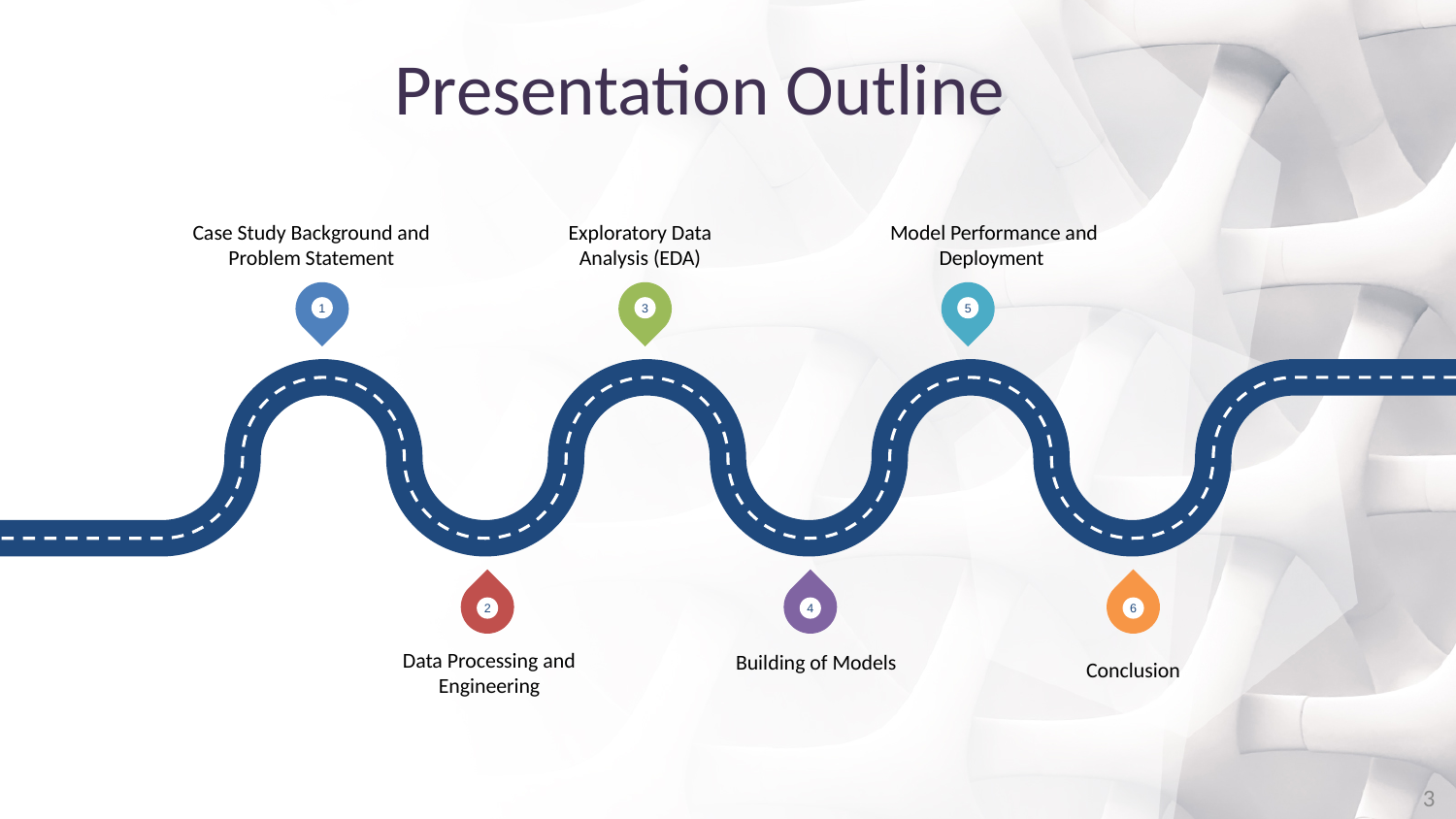

# Presentation Outline
Case Study Background and Problem Statement
Exploratory Data Analysis (EDA)
Model Performance and Deployment

1

3

5

2

4

6
Building of Models
Conclusion
Data Processing and Engineering
3